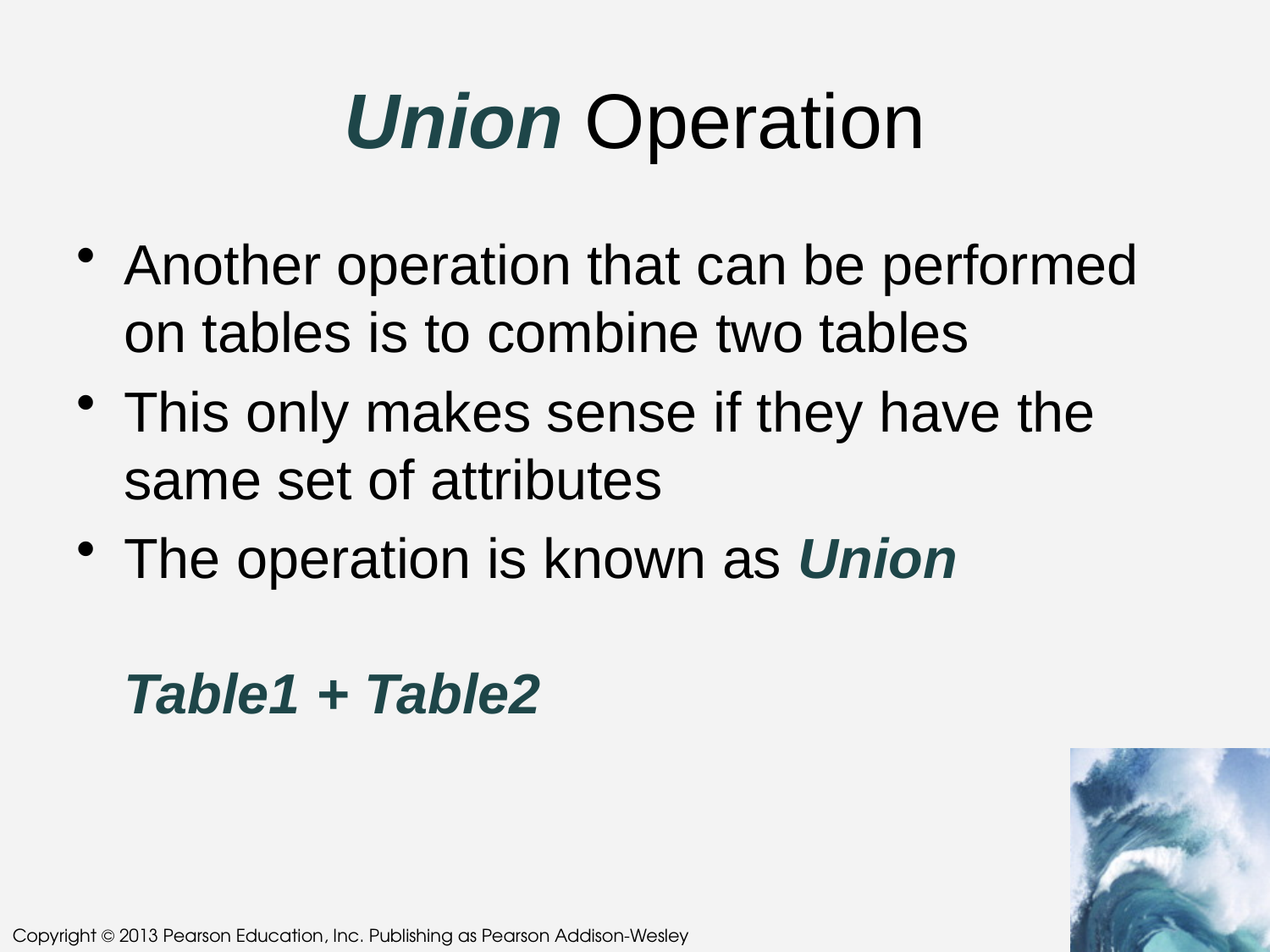

# Union Operation
Another operation that can be performed on tables is to combine two tables
This only makes sense if they have the same set of attributes
The operation is known as Union
Table1 + Table2